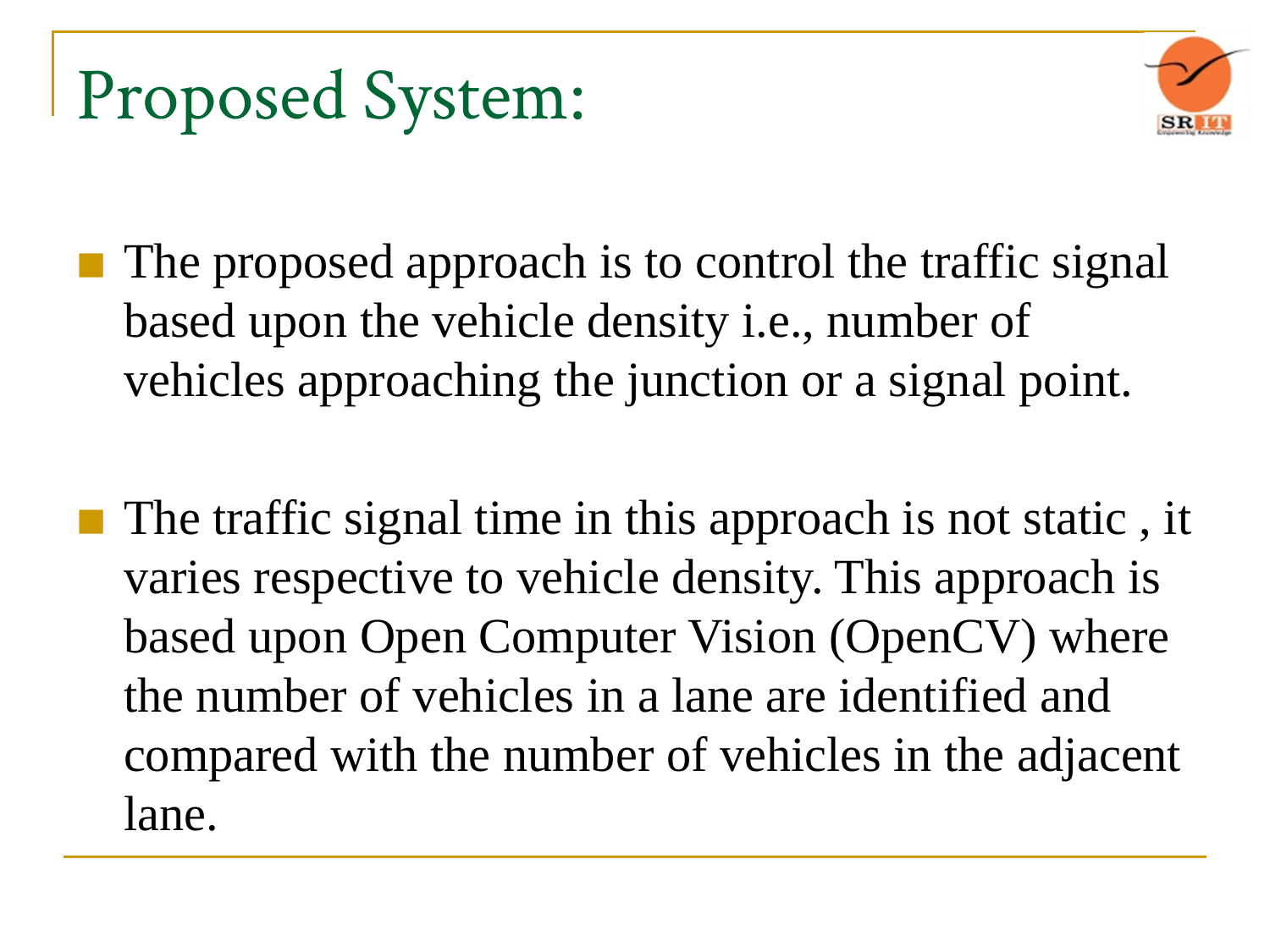

# Proposed System:
The proposed approach is to control the traffic signal based upon the vehicle density i.e., number of vehicles approaching the junction or a signal point.

The traffic signal time in this approach is not static , it varies respective to vehicle density. This approach is based upon Open Computer Vision (OpenCV) where the number of vehicles in a lane are identified and compared with the number of vehicles in the adjacent lane.